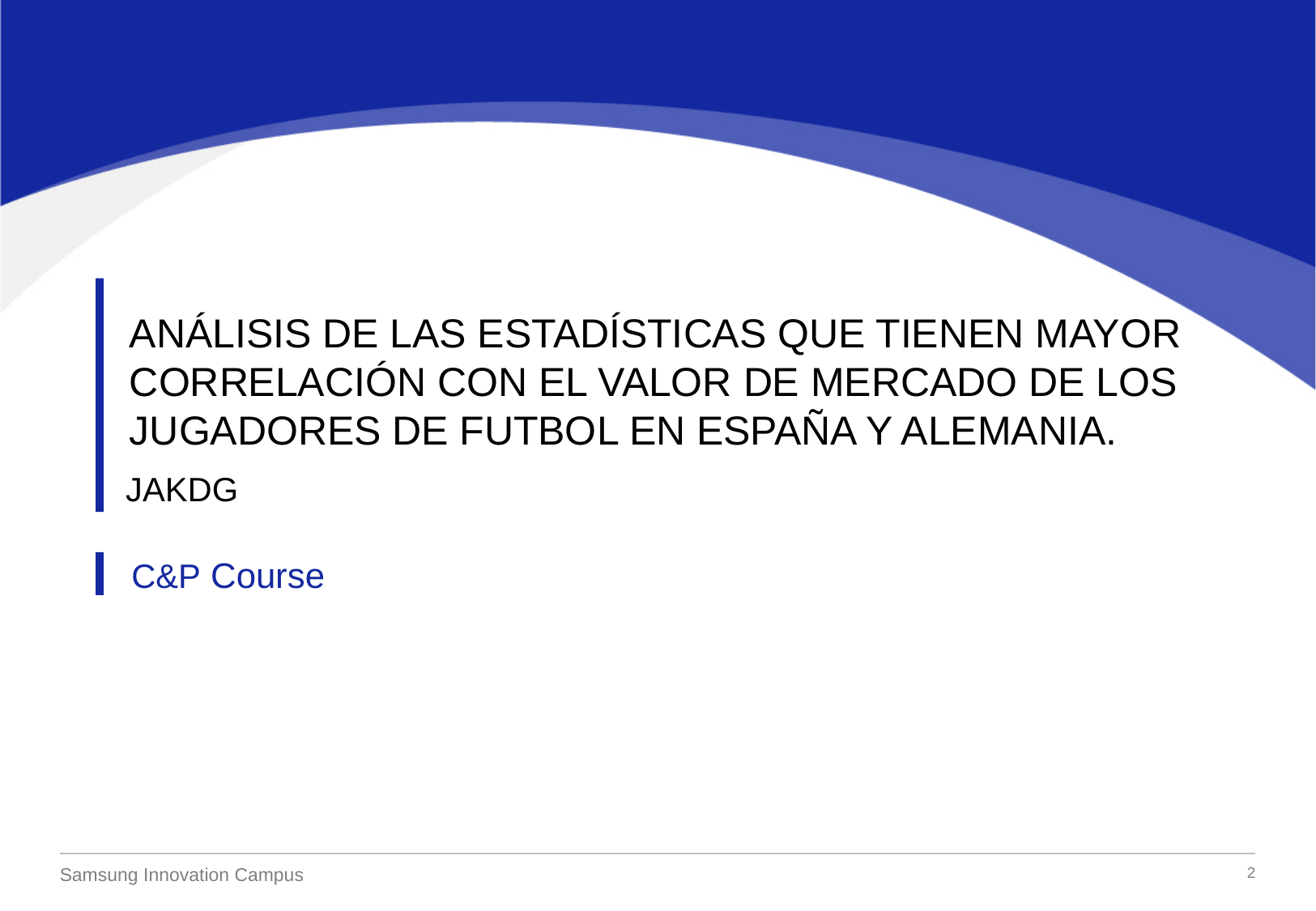

ANÁLISIS DE LAS ESTADÍSTICAS QUE TIENEN MAYOR CORRELACIÓN CON EL VALOR DE MERCADO DE LOS JUGADORES DE FUTBOL EN ESPAÑA Y ALEMANIA.
JAKDG